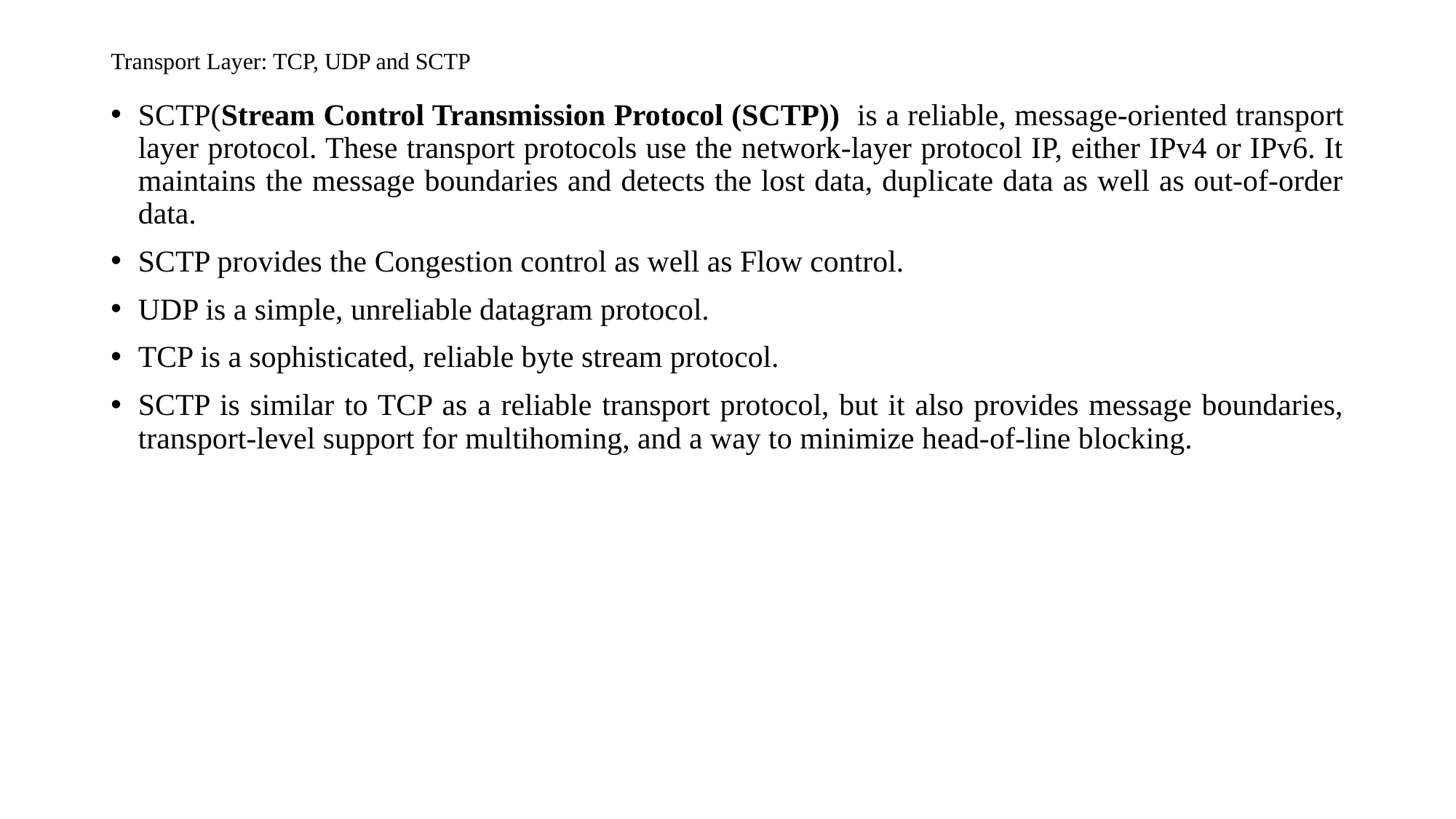

# Transport Layer: TCP, UDP and SCTP
SCTP(Stream Control Transmission Protocol (SCTP))  is a reliable, message-oriented transport layer protocol. These transport protocols use the network-layer protocol IP, either IPv4 or IPv6. It maintains the message boundaries and detects the lost data, duplicate data as well as out-of-order data.
SCTP provides the Congestion control as well as Flow control.
UDP is a simple, unreliable datagram protocol.
TCP is a sophisticated, reliable byte stream protocol.
SCTP is similar to TCP as a reliable transport protocol, but it also provides message boundaries, transport-level support for multihoming, and a way to minimize head-of-line blocking.